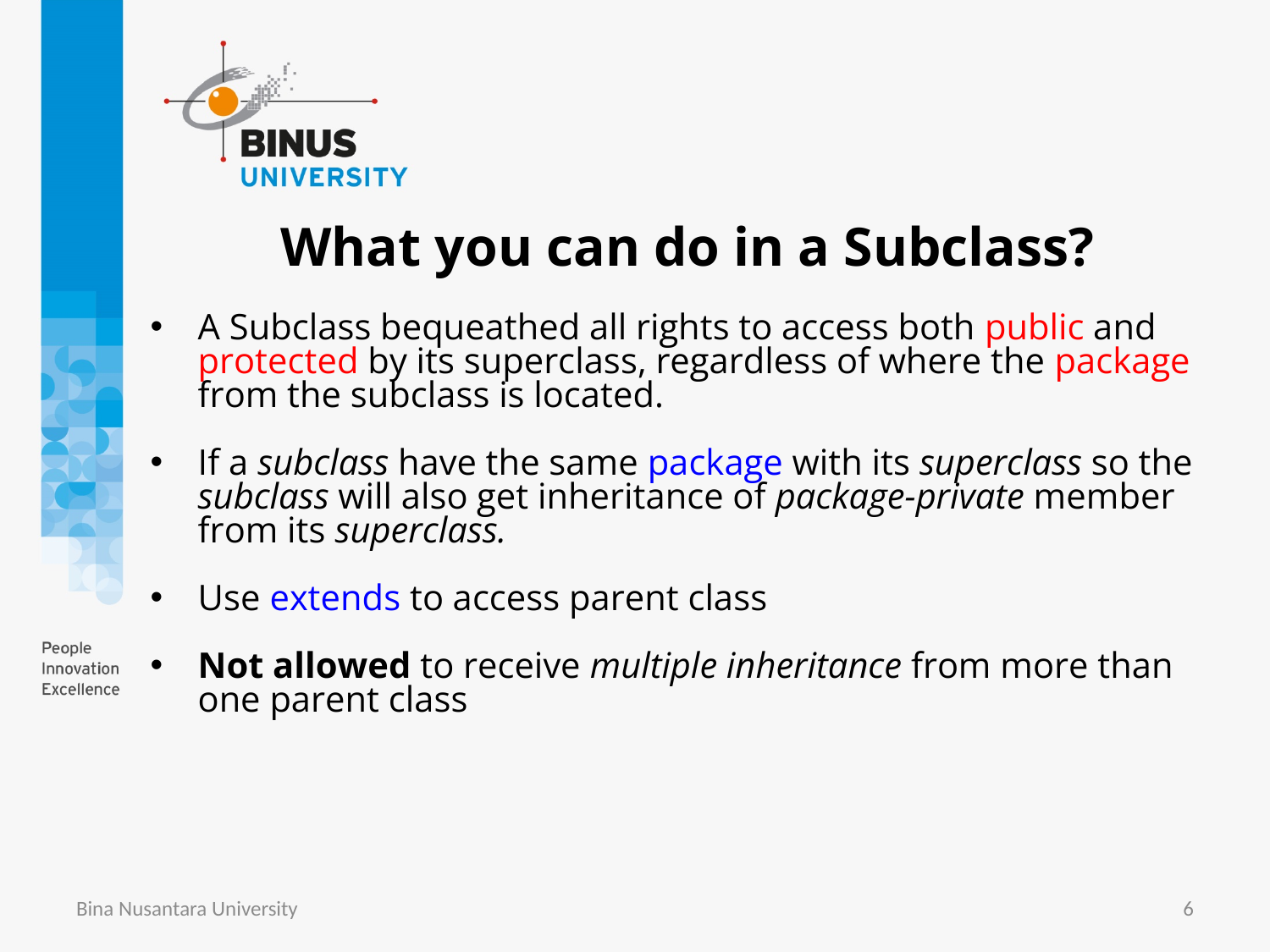

# What you can do in a Subclass?
A Subclass bequeathed all rights to access both public and protected by its superclass, regardless of where the package from the subclass is located.

If a subclass have the same package with its superclass so the subclass will also get inheritance of package-private member from its superclass.

Use extends to access parent class

Not allowed to receive multiple inheritance from more than one parent class

Bina Nusantara University
6